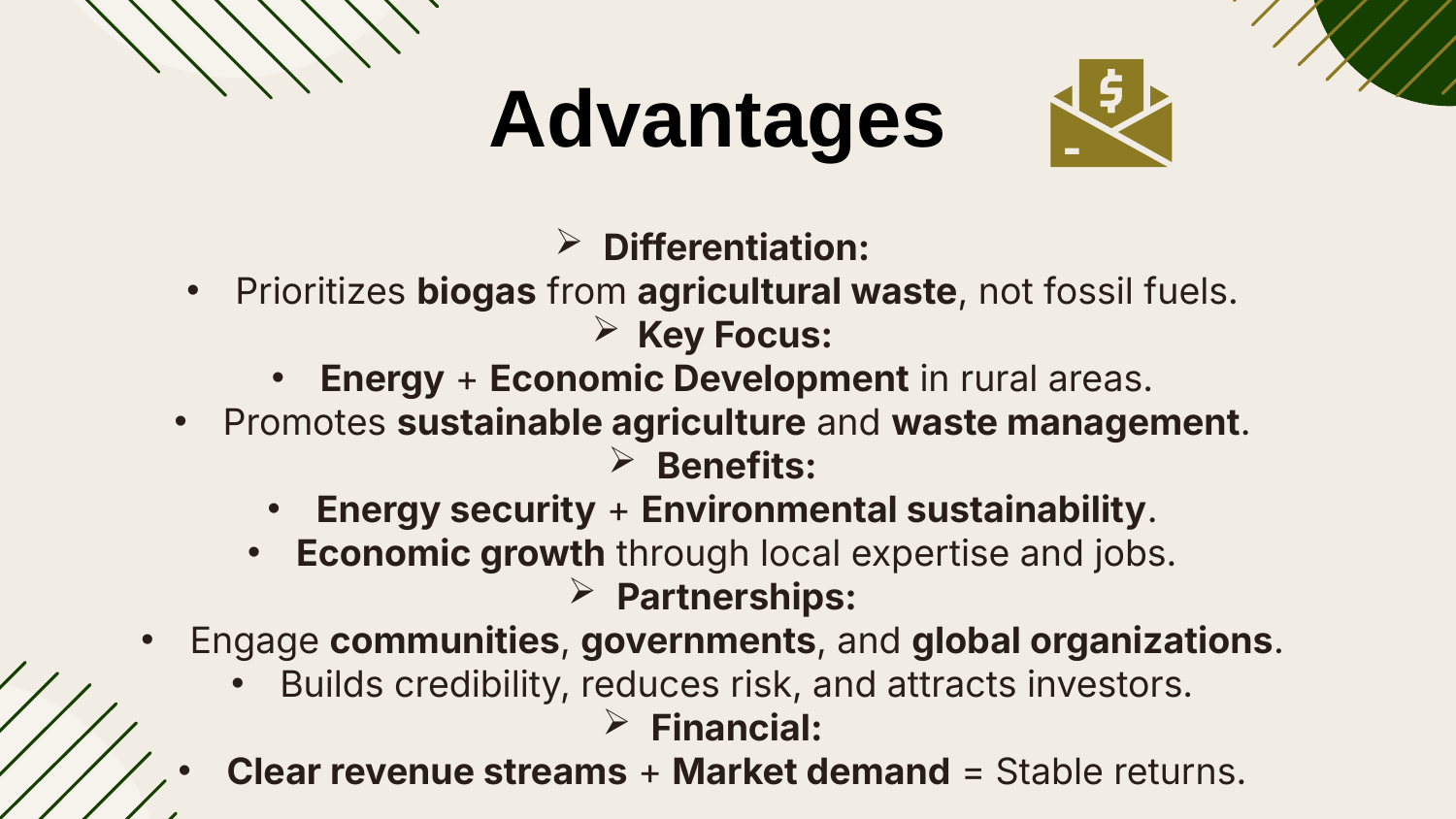

Advantages

Differentiation:
Prioritizes biogas from agricultural waste, not fossil fuels.
Key Focus:
Energy + Economic Development in rural areas.
Promotes sustainable agriculture and waste management.
Benefits:
Energy security + Environmental sustainability.
Economic growth through local expertise and jobs.
Partnerships:
Engage communities, governments, and global organizations.
Builds credibility, reduces risk, and attracts investors.
Financial:
Clear revenue streams + Market demand = Stable returns.